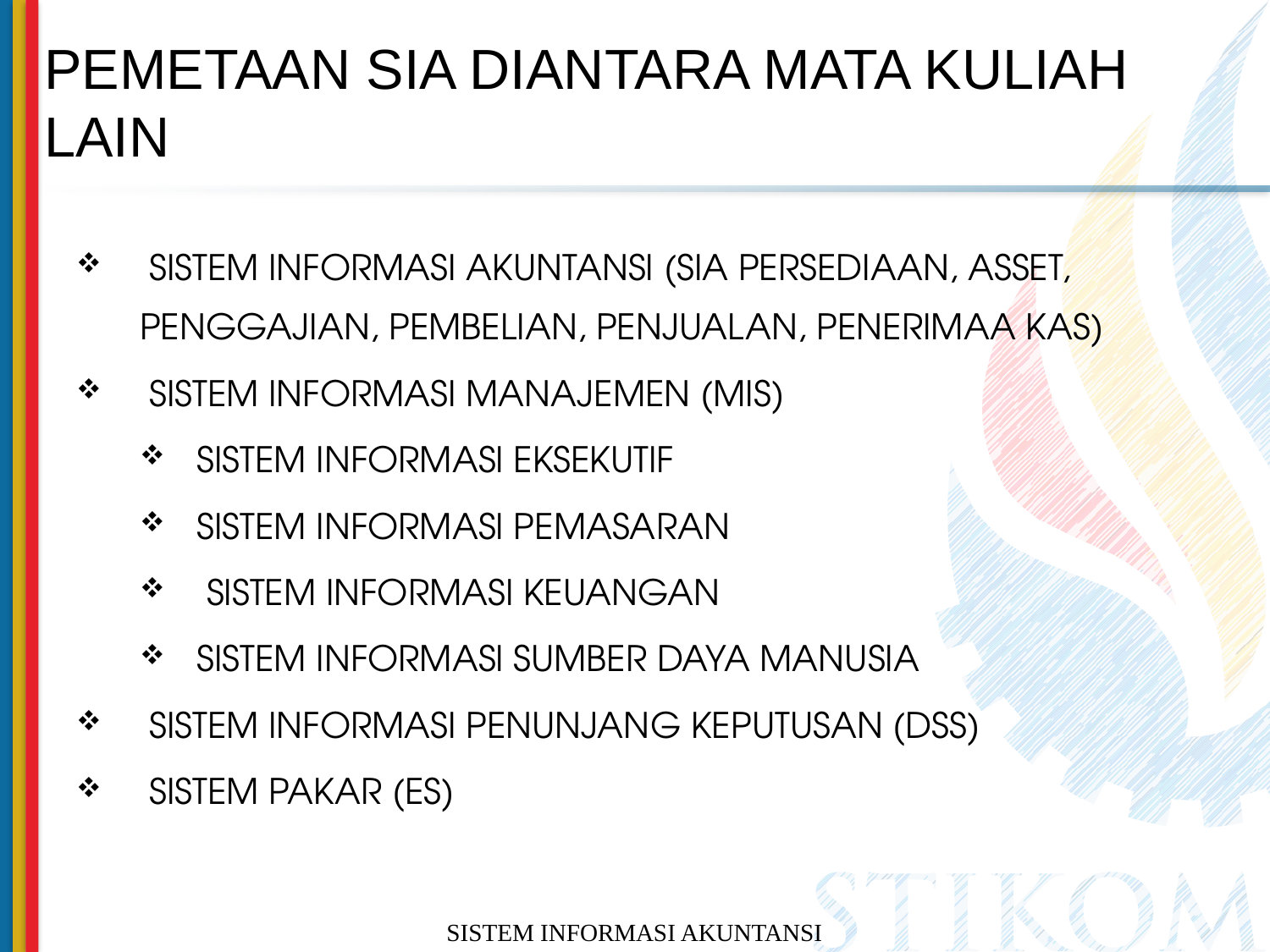

# PEMETAAN SIA DIANTARA MATA KULIAH LAIN
 SISTEM INFORMASI AKUNTANSI (SIA PERSEDIAAN, ASSET, PENGGAJIAN, PEMBELIAN, PENJUALAN, PENERIMAA KAS)
 SISTEM INFORMASI MANAJEMEN (MIS)
 SISTEM INFORMASI EKSEKUTIF
 SISTEM INFORMASI PEMASARAN
  SISTEM INFORMASI KEUANGAN
 SISTEM INFORMASI SUMBER DAYA MANUSIA
 SISTEM INFORMASI PENUNJANG KEPUTUSAN (DSS)
 SISTEM PAKAR (ES)
SISTEM INFORMASI AKUNTANSI